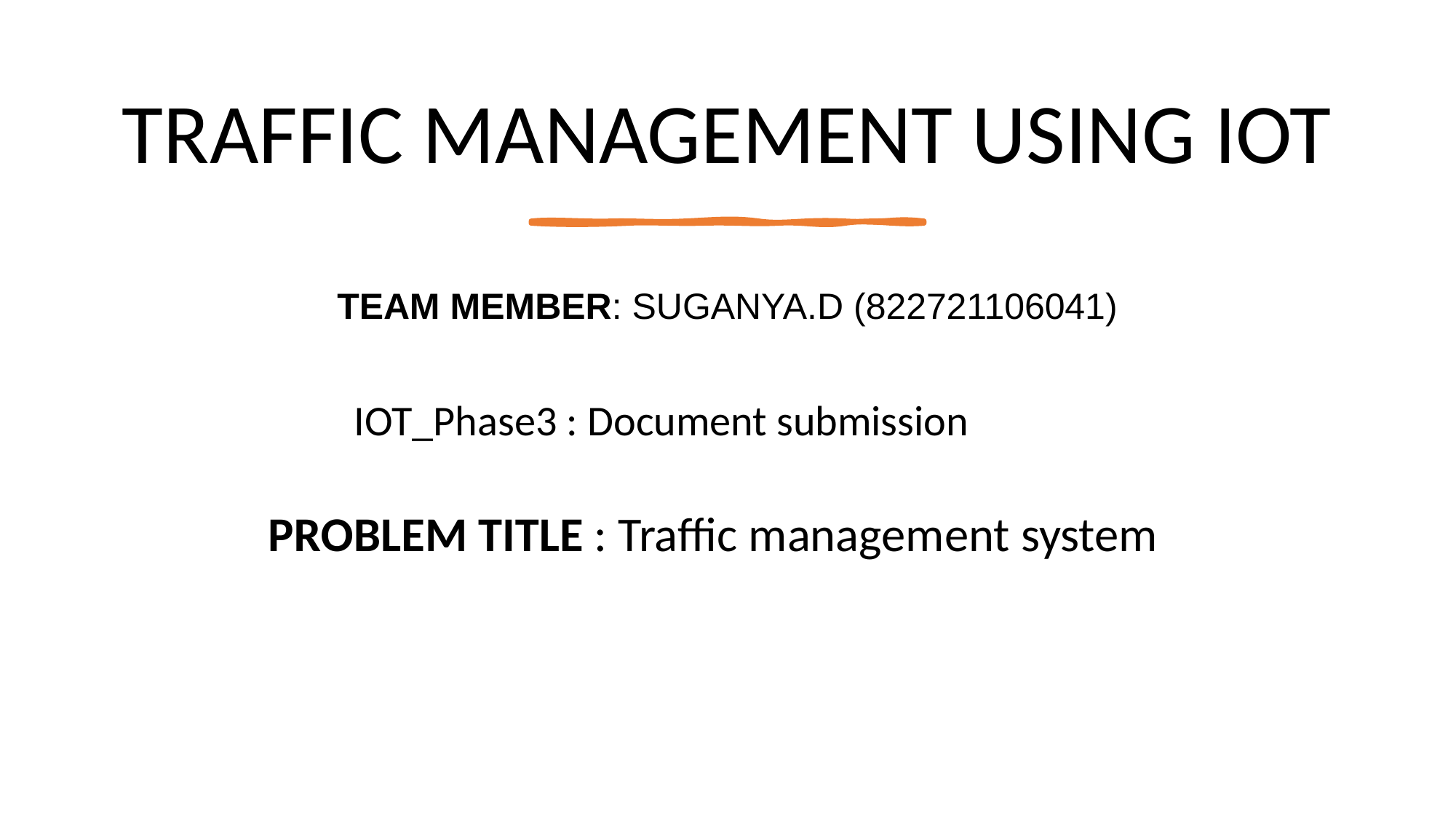

TRAFFIC MANAGEMENT USING IOT

TEAM MEMBER: SUGANYA.D (822721106041)
IOT_Phase3 : Document submission
PROBLEM TITLE : Traffic management system